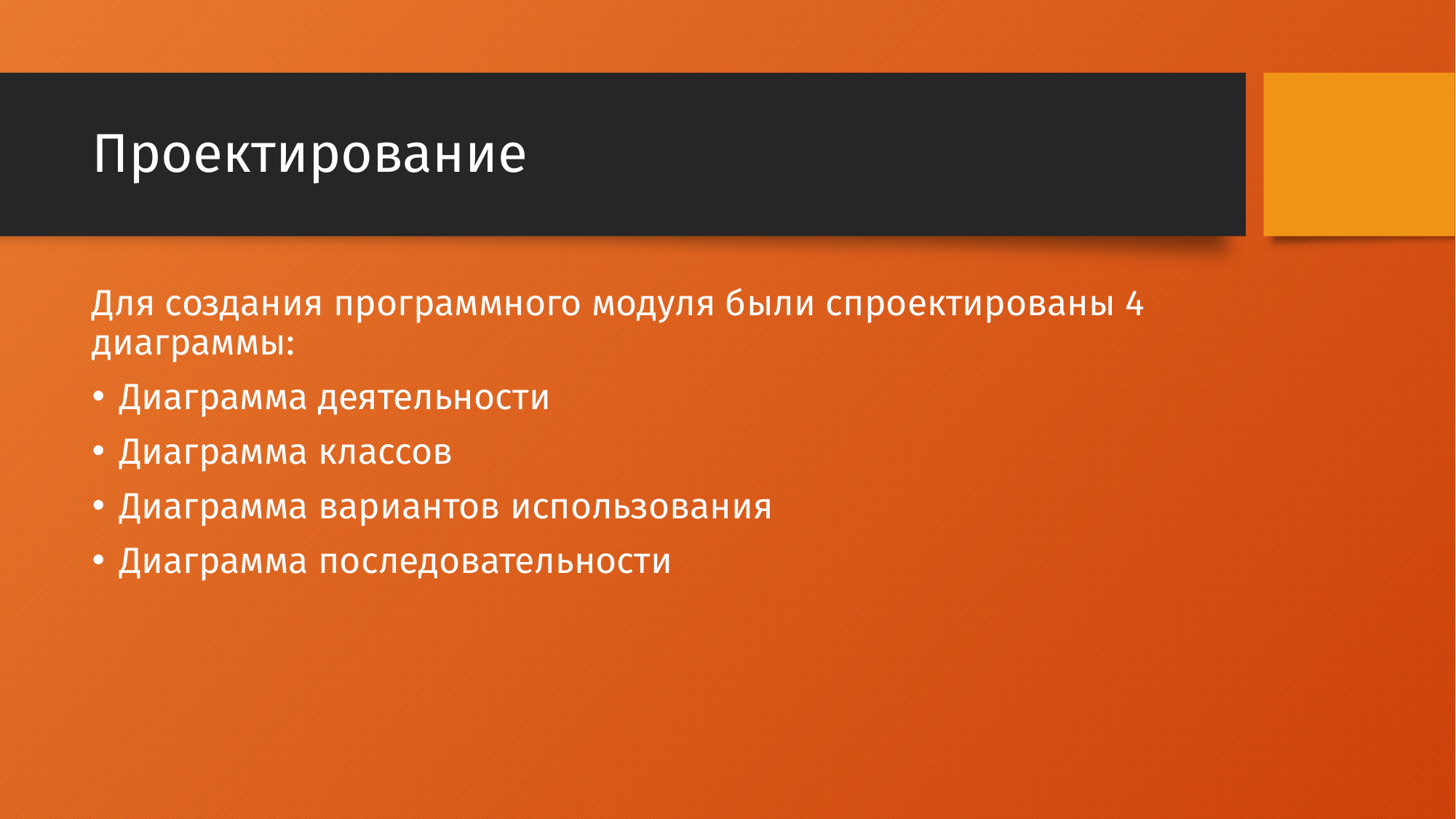

# Проектирование
Для создания программного модуля были спроектированы 4 диаграммы:
Диаграмма деятельности
Диаграмма классов
Диаграмма вариантов использования
Диаграмма последовательности